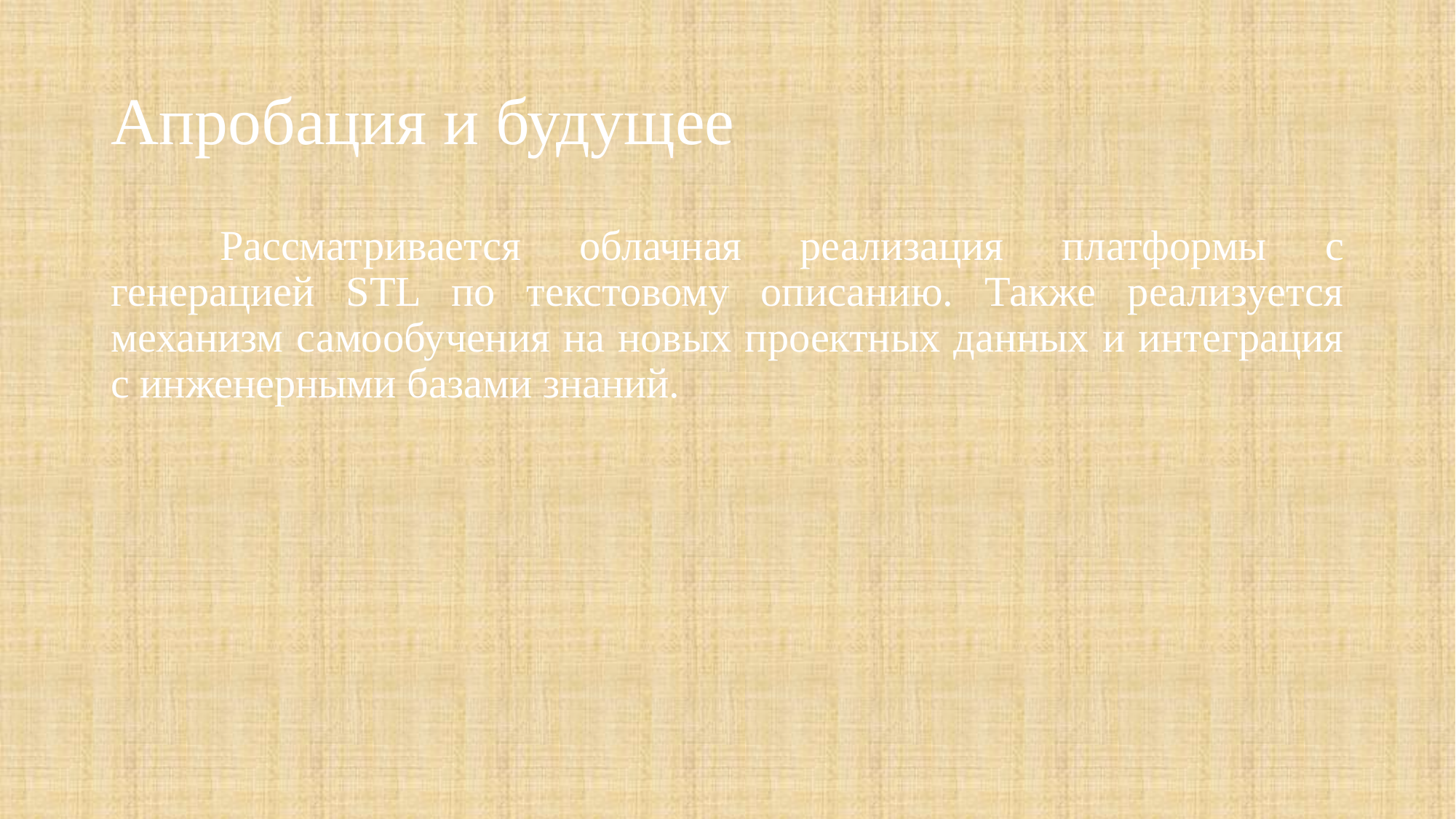

# Апробация и будущее
	Рассматривается облачная реализация платформы с генерацией STL по текстовому описанию. Также реализуется механизм самообучения на новых проектных данных и интеграция с инженерными базами знаний.